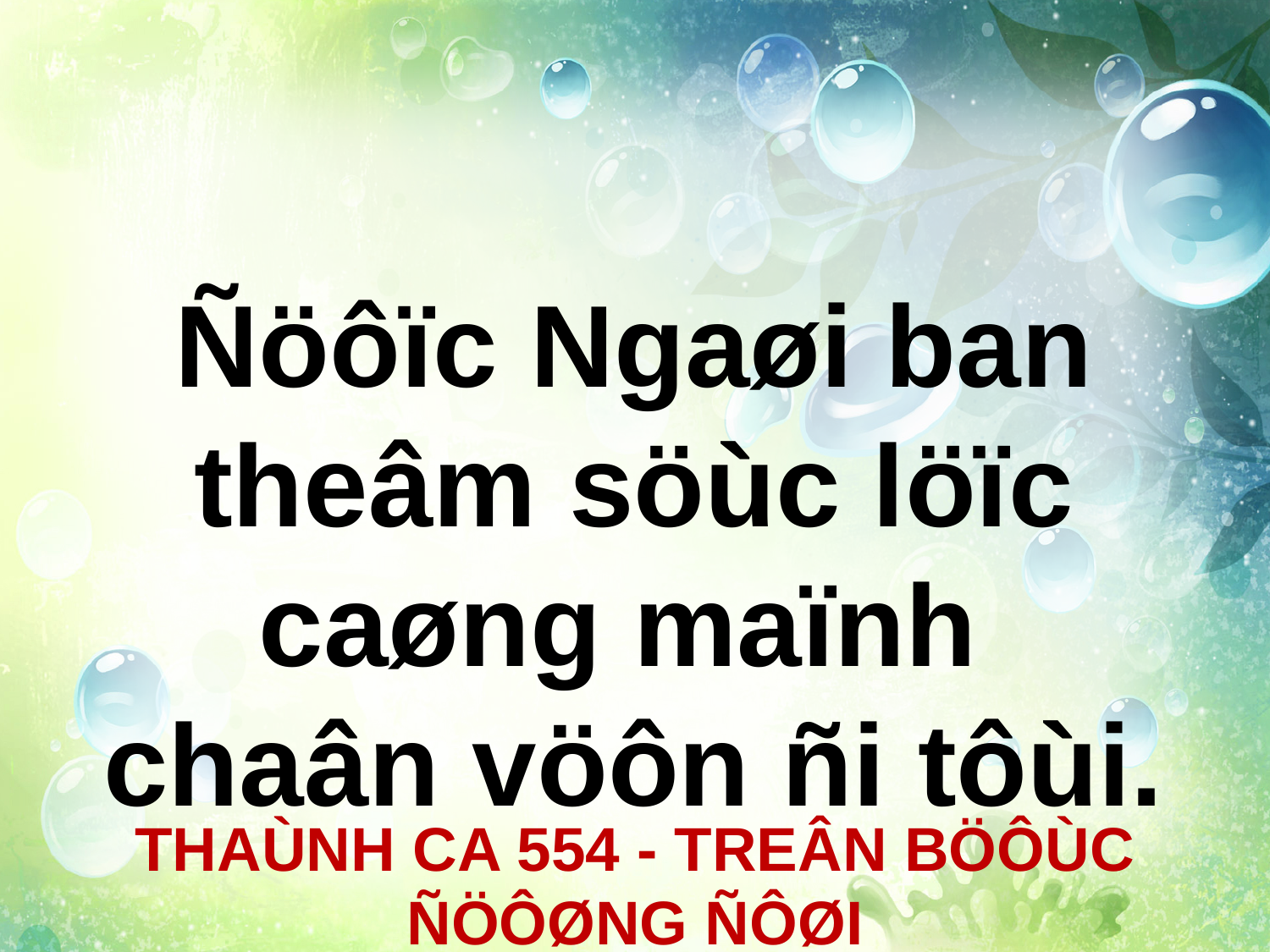

Ñöôïc Ngaøi ban theâm söùc löïc caøng maïnh
chaân vöôn ñi tôùi.
THAÙNH CA 554 - TREÂN BÖÔÙC ÑÖÔØNG ÑÔØI